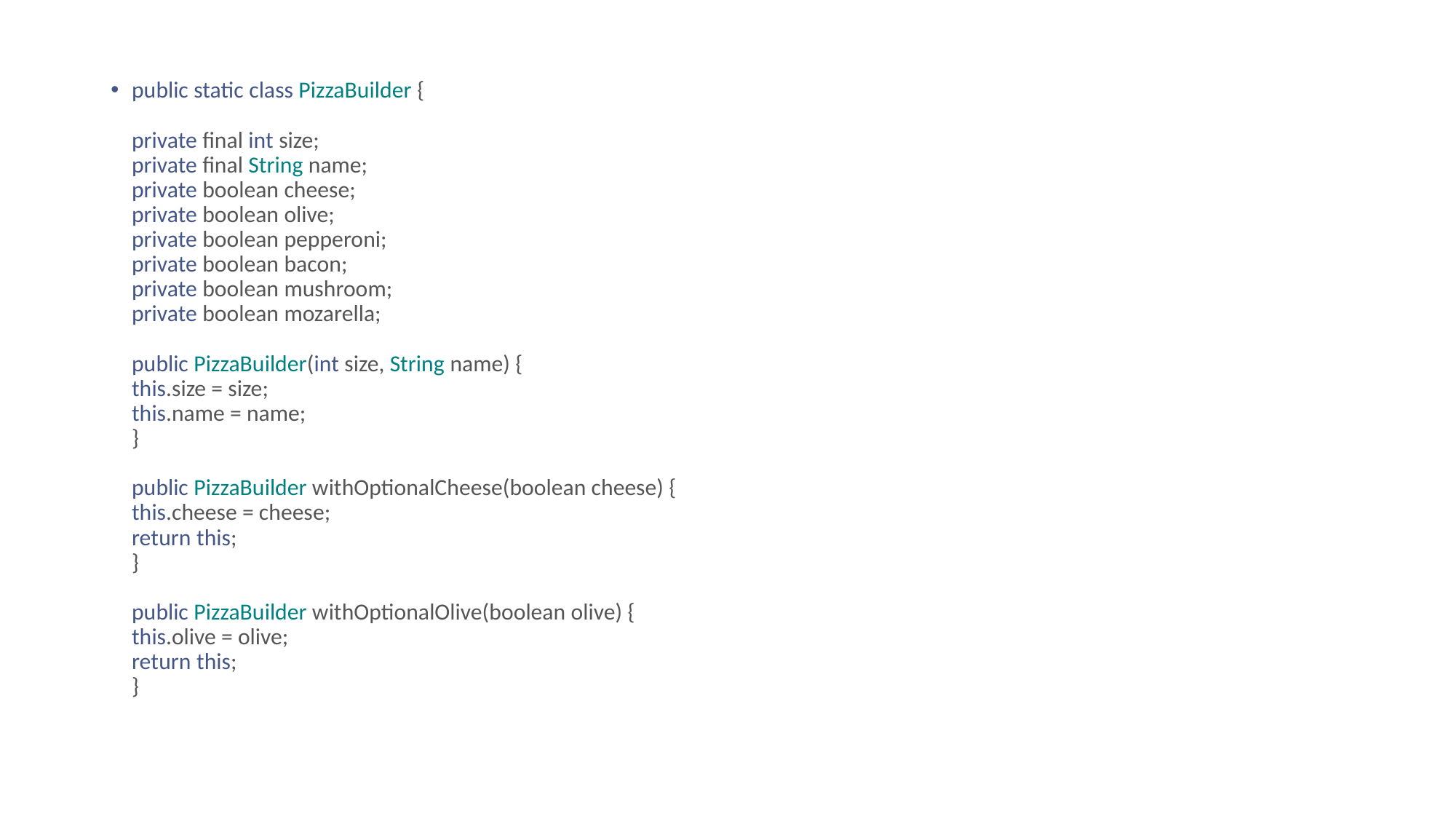

public static class PizzaBuilder {
private final int size;
private final String name;
private boolean cheese;
private boolean olive;
private boolean pepperoni;
private boolean bacon;
private boolean mushroom;
private boolean mozarella;
public PizzaBuilder(int size, String name) {
this.size = size;
this.name = name;
}
public PizzaBuilder withOptionalCheese(boolean cheese) {
this.cheese = cheese;
return this;
}
public PizzaBuilder withOptionalOlive(boolean olive) {
this.olive = olive;
return this;
}